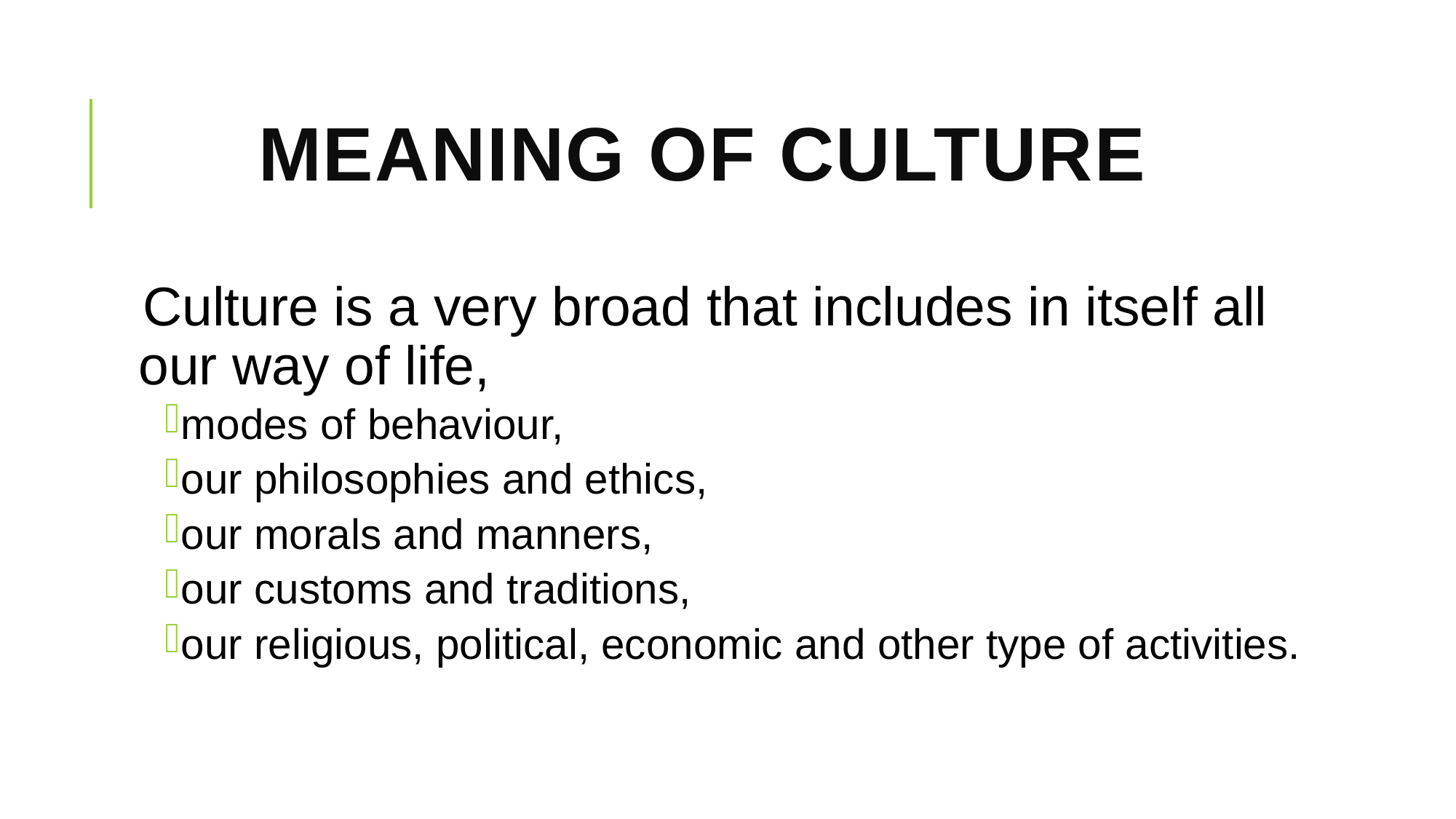

# Meaning of Culture
Culture is a very broad that includes in itself all our way of life,
modes of behaviour,
our philosophies and ethics,
our morals and manners,
our customs and traditions,
our religious, political, economic and other type of activities.